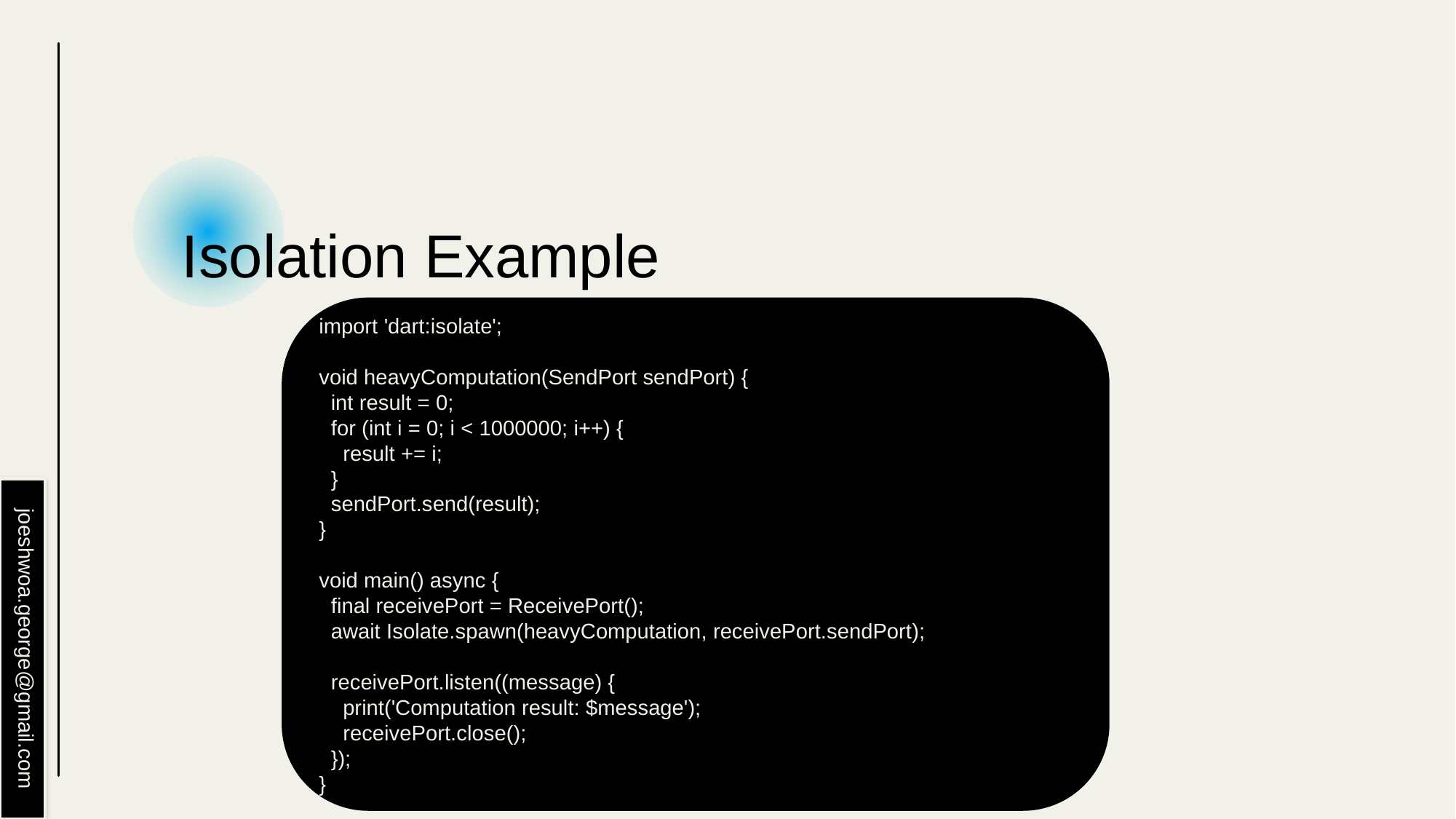

# Isolation Example
import 'dart:isolate';

void heavyComputation(SendPort sendPort) {
  int result = 0;
  for (int i = 0; i < 1000000; i++) {
    result += i;
  }
  sendPort.send(result);
}

void main() async {
  final receivePort = ReceivePort();
  await Isolate.spawn(heavyComputation, receivePort.sendPort);

  receivePort.listen((message) {
    print('Computation result: $message');
    receivePort.close();
  });
}

joeshwoa.george@gmail.com